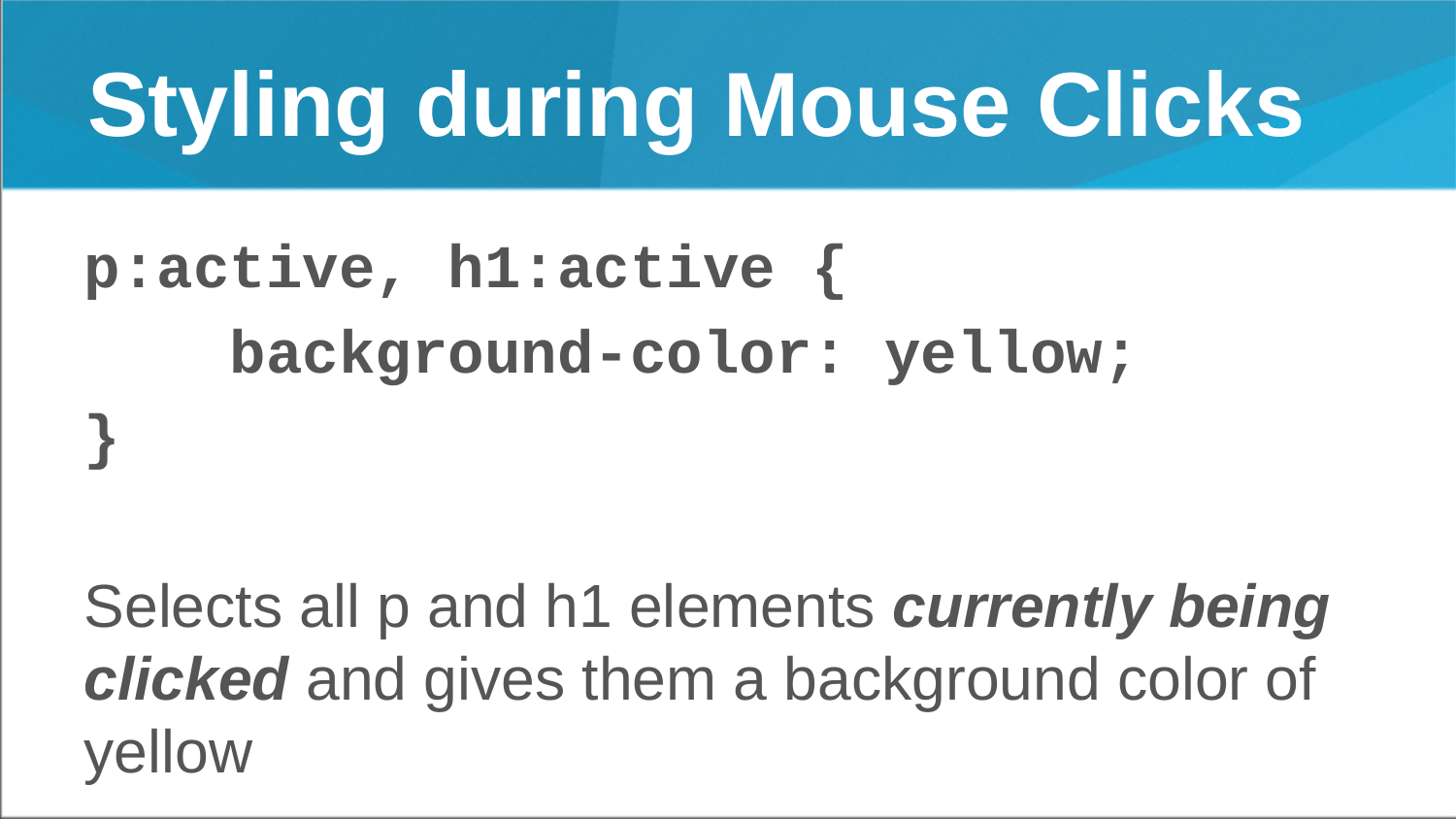

# Styling during Mouse Clicks
p:active, h1:active {
	background-color: yellow;
}

Selects all p and h1 elements currently being clicked and gives them a background color of yellow